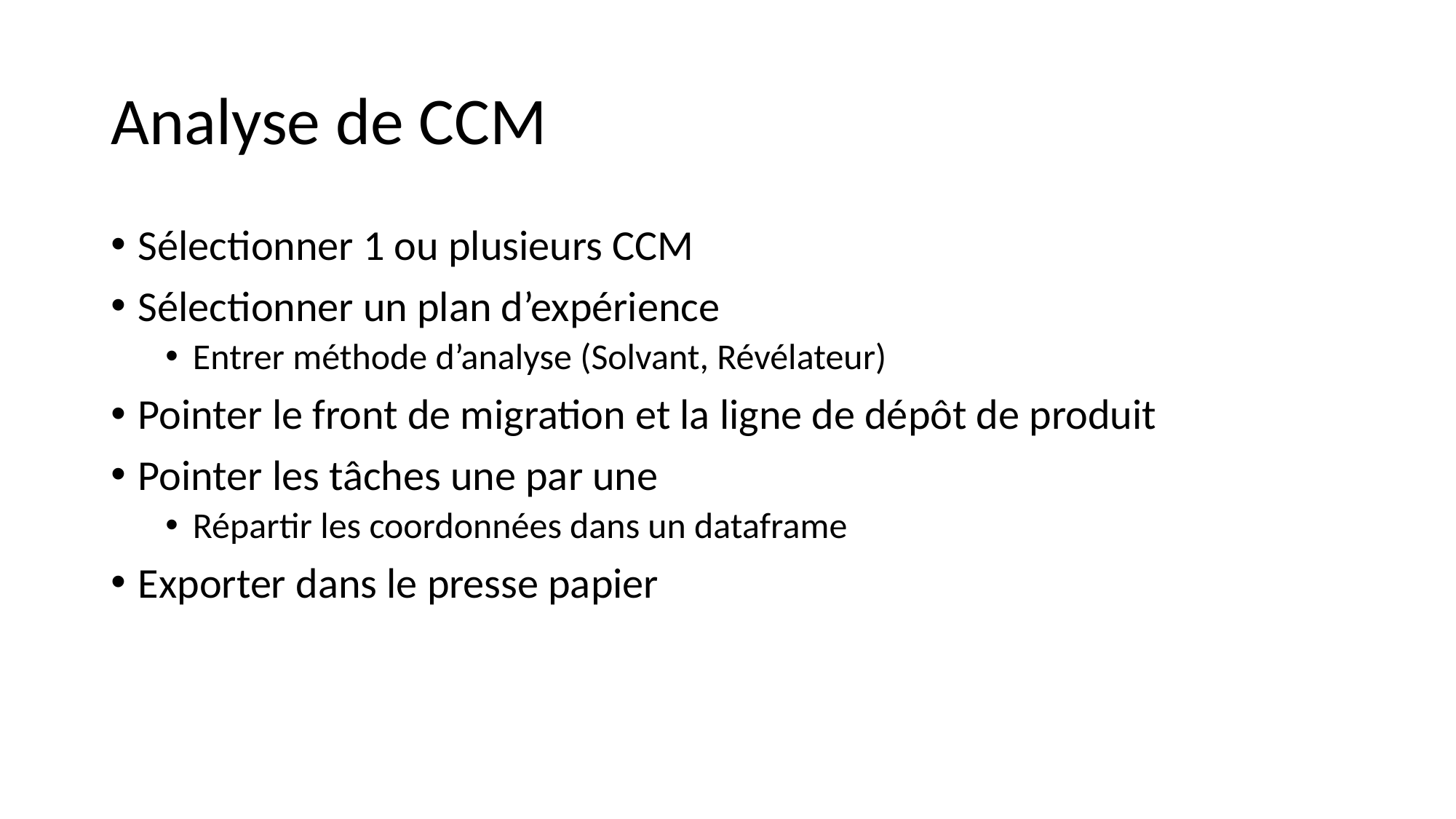

# Analyse de CCM
Sélectionner 1 ou plusieurs CCM
Sélectionner un plan d’expérience
Entrer méthode d’analyse (Solvant, Révélateur)
Pointer le front de migration et la ligne de dépôt de produit
Pointer les tâches une par une
Répartir les coordonnées dans un dataframe
Exporter dans le presse papier